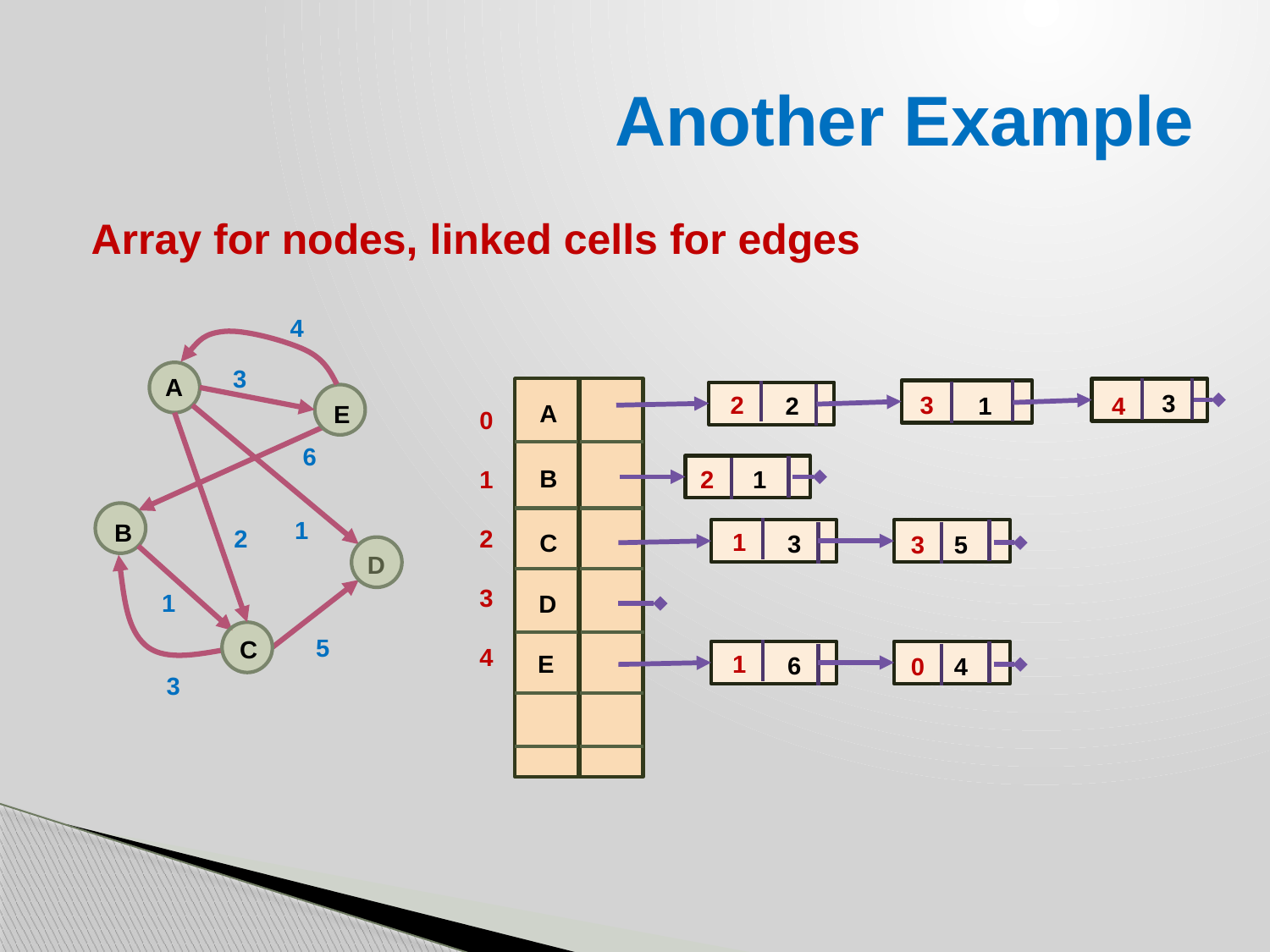

# Another Example
Array for nodes, linked cells for edges
4

3

A

1
B
2
D

5
C
3

E
6

1

A
B
C
D

0

1

2

3

4
E

3

1

2
3
2
4

1
2

3

5
1
3

6

4
1
0